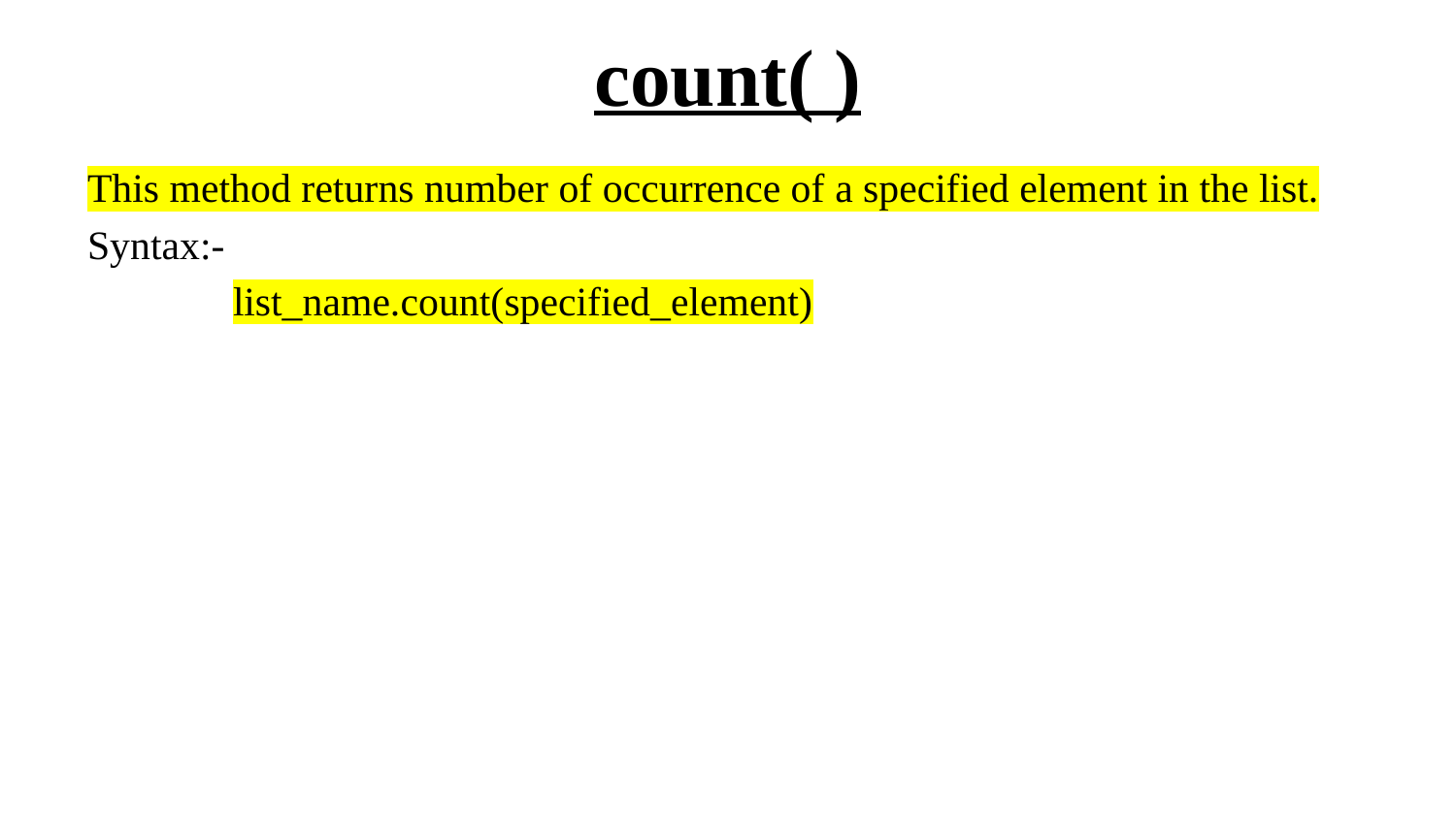

# count( )
This method returns number of occurrence of a specified element in the list.
Syntax:-
	list_name.count(specified_element)